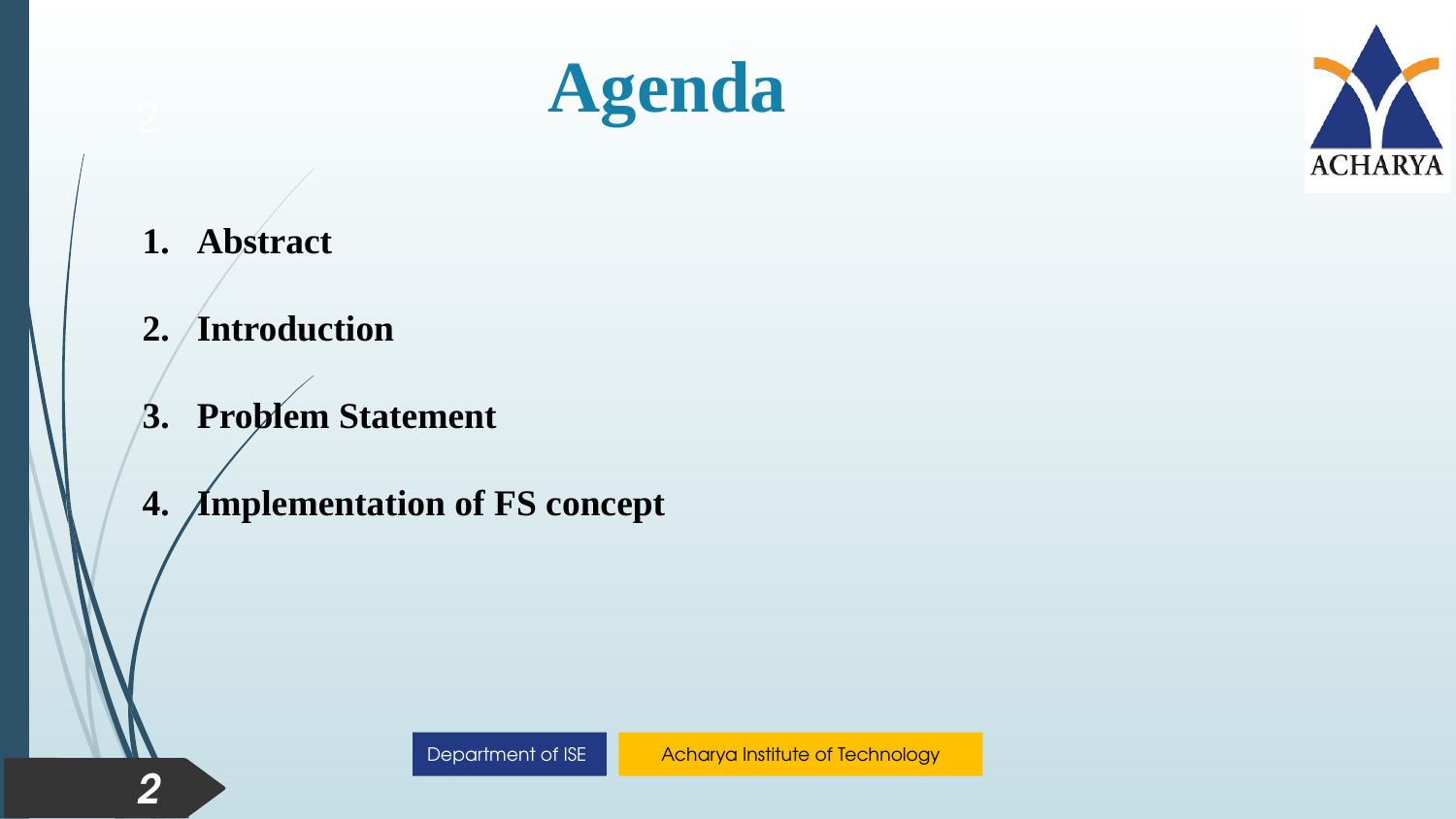

Agenda
2
Abstract
Introduction
Problem Statement
Implementation of FS concept
2